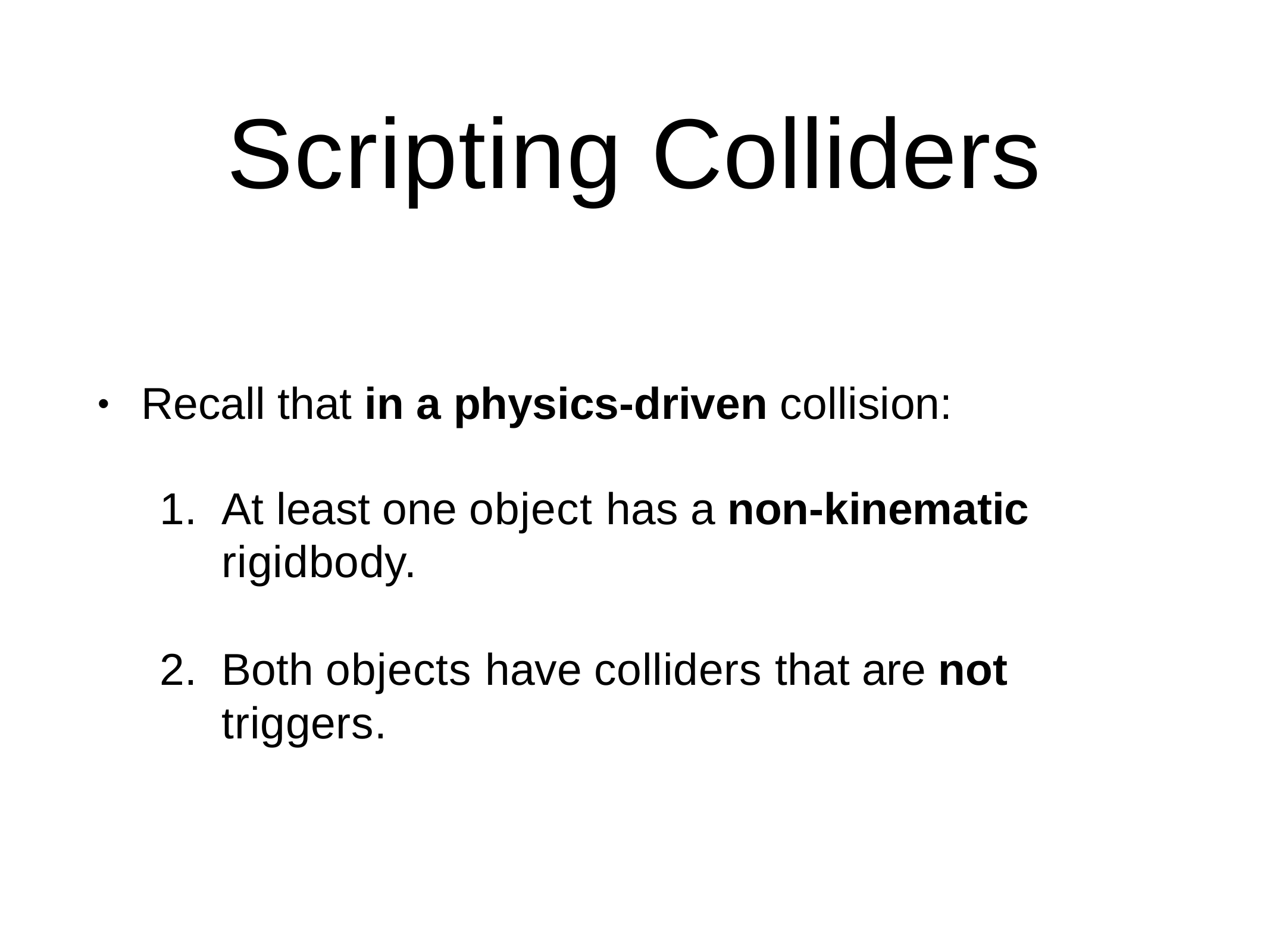

# Scripting Colliders
Recall that in a physics-driven collision:
•
At least one object has a non-kinematic
rigidbody.

Both objects have colliders that are not
triggers.